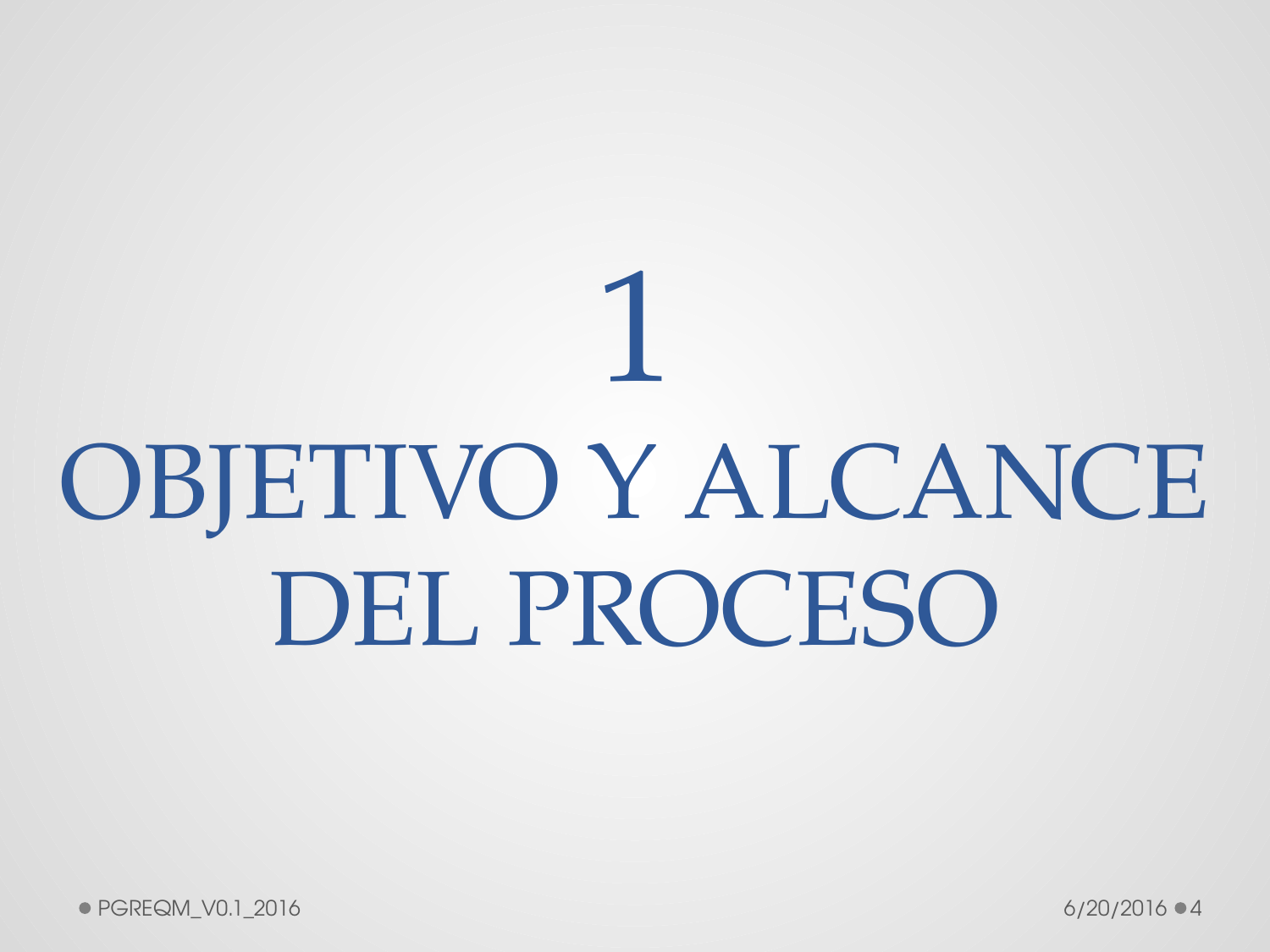

1
OBJETIVO Y ALCANCE DEL PROCESO
PGREQM_V0.1_2016
6/20/2016
4